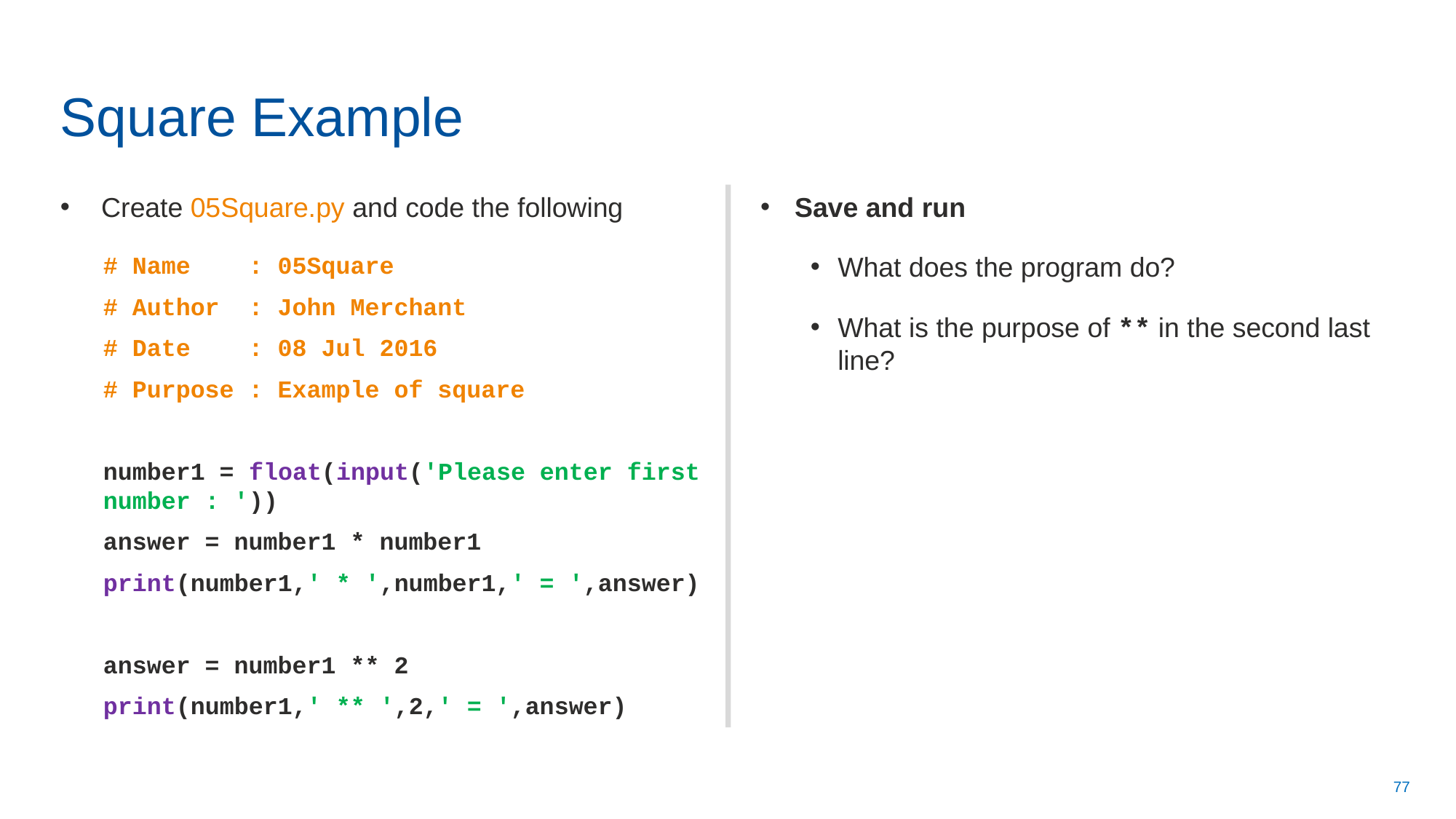

# Square Example
Create 05Square.py and code the following
# Name    : 05Square
# Author  : John Merchant
# Date    : 08 Jul 2016
# Purpose : Example of square

number1 = float(input('Please enter first number : '))
answer = number1 * number1
print(number1,' * ',number1,' = ',answer)

answer = number1 ** 2
print(number1,' ** ',2,' = ',answer)
Save and run
What does the program do?
What is the purpose of ** in the second last line?